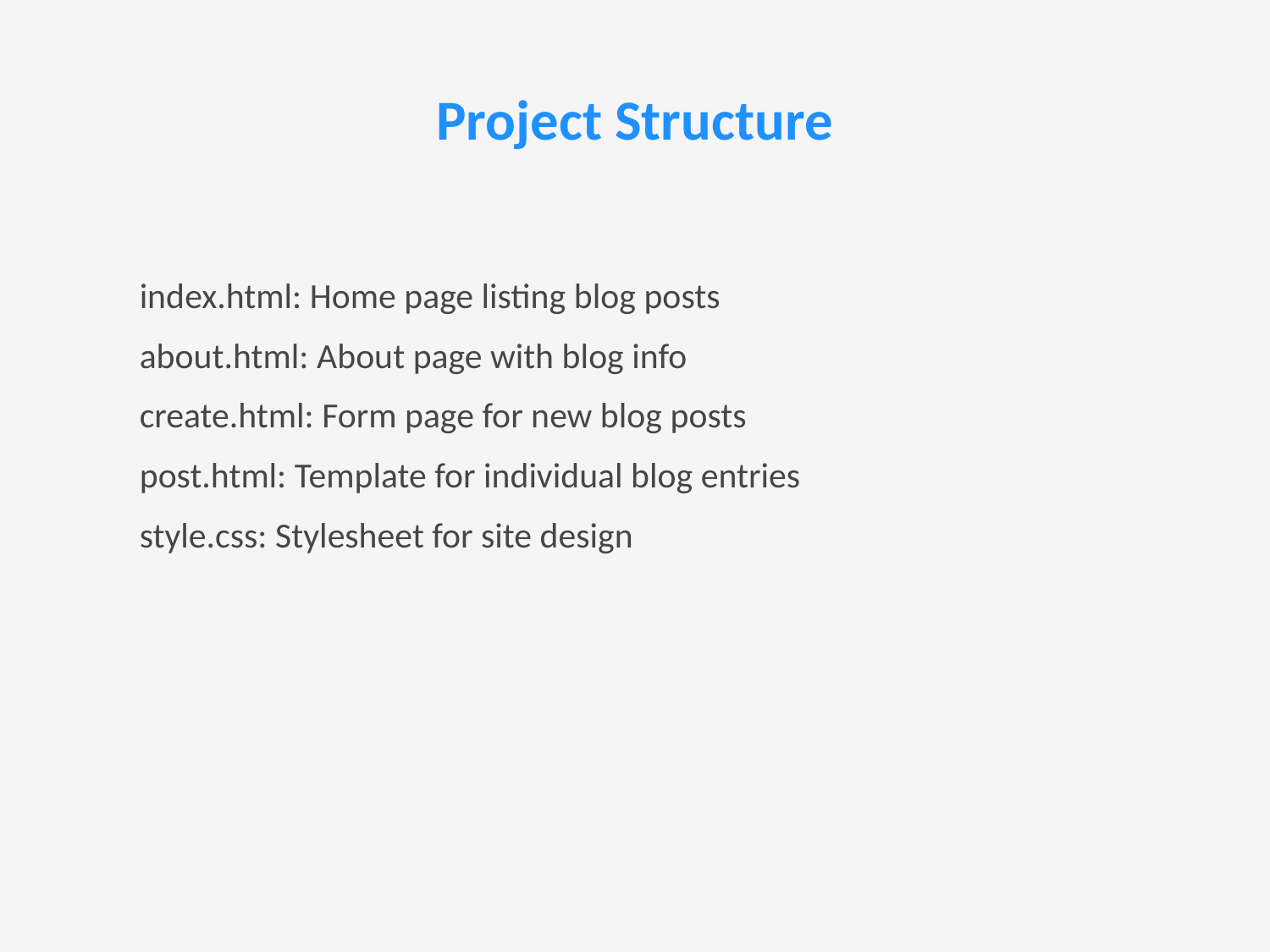

# Project Structure

index.html: Home page listing blog posts
about.html: About page with blog info
create.html: Form page for new blog posts
post.html: Template for individual blog entries
style.css: Stylesheet for site design